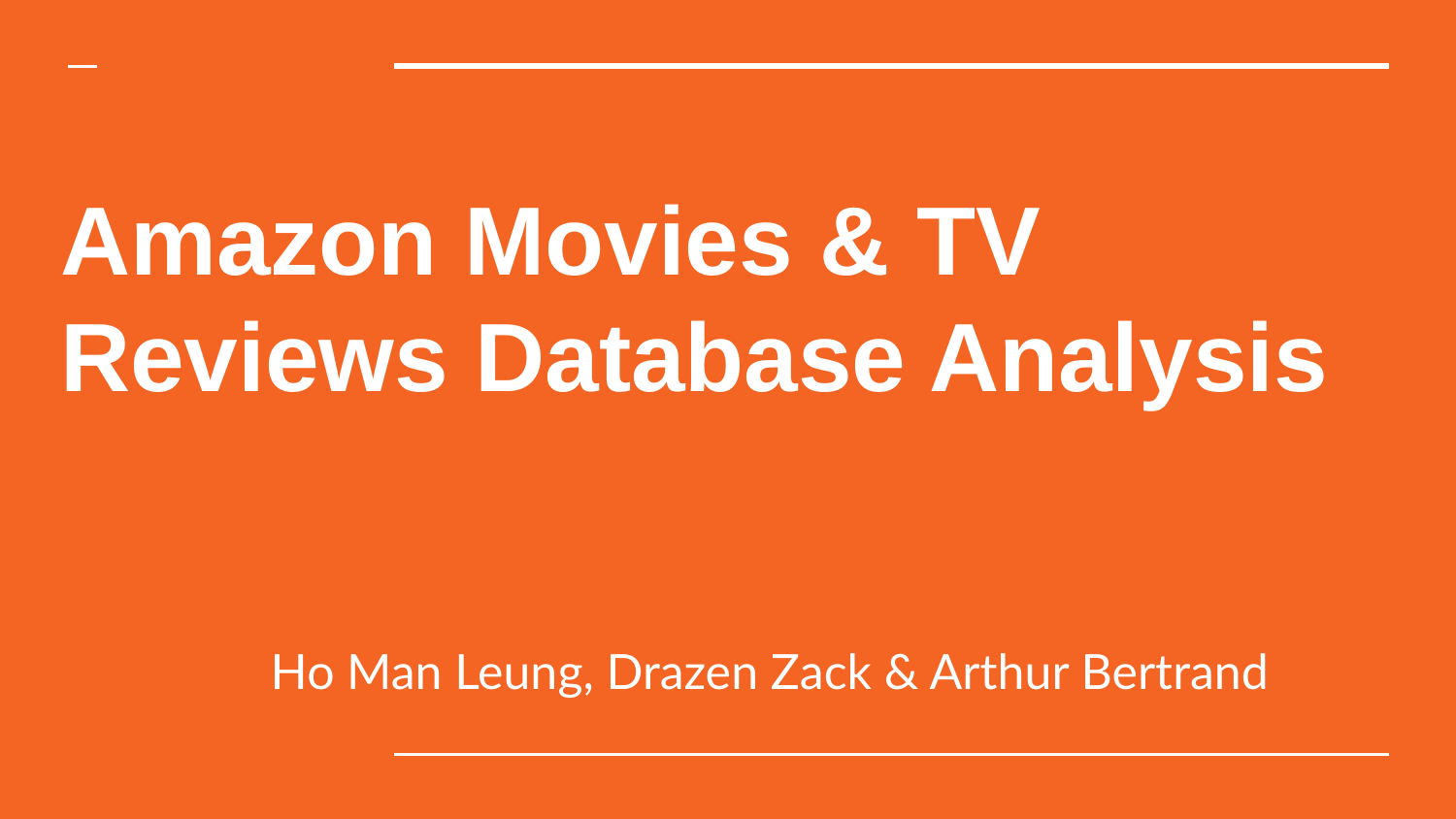

# Amazon Movies & TV Reviews Database Analysis

Ho Man Leung, Drazen Zack & Arthur Bertrand